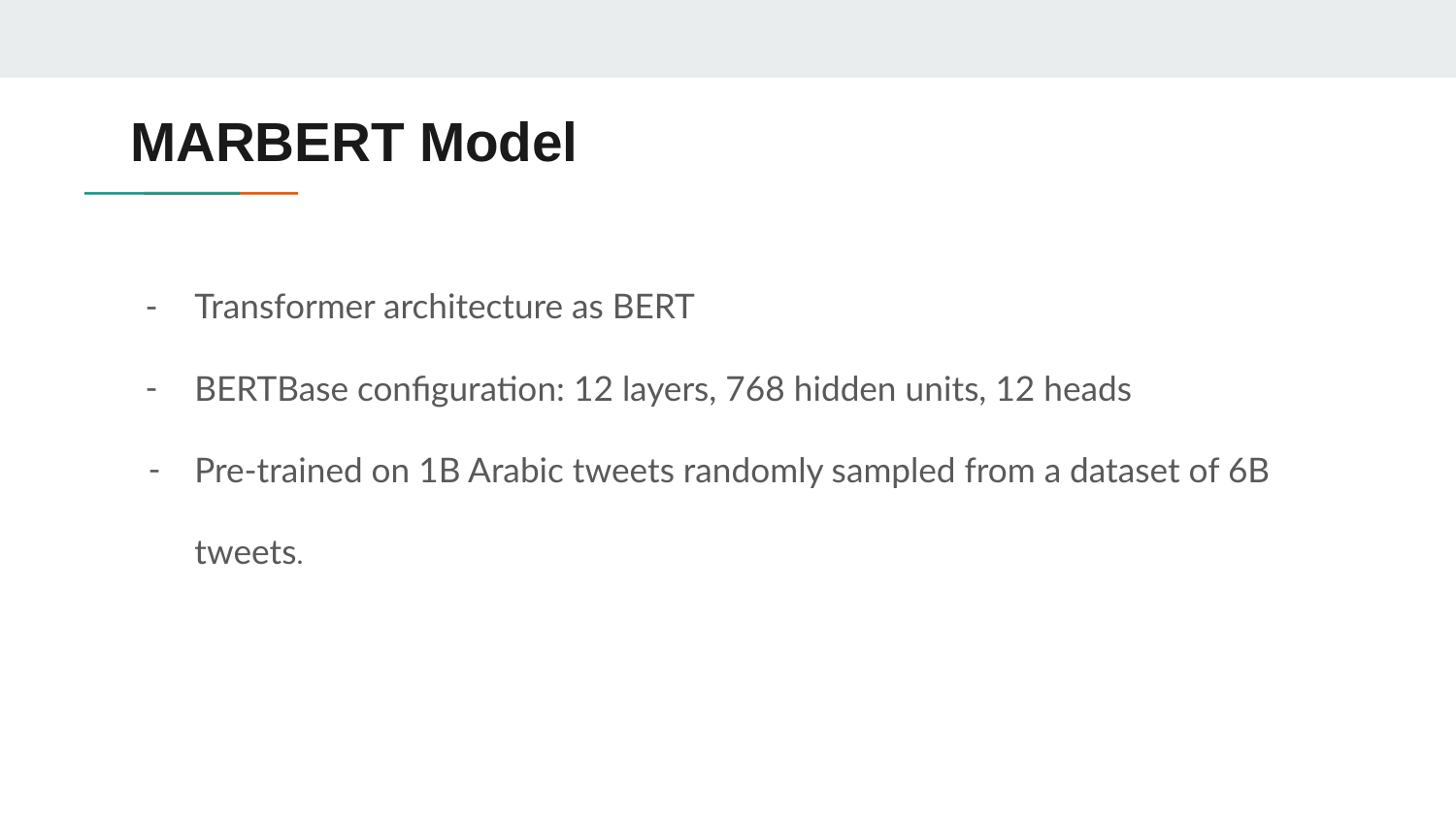

# MARBERT Model
Transformer architecture as BERT
BERTBase configuration: 12 layers, 768 hidden units, 12 heads
Pre-trained on 1B Arabic tweets randomly sampled from a dataset of 6B tweets.